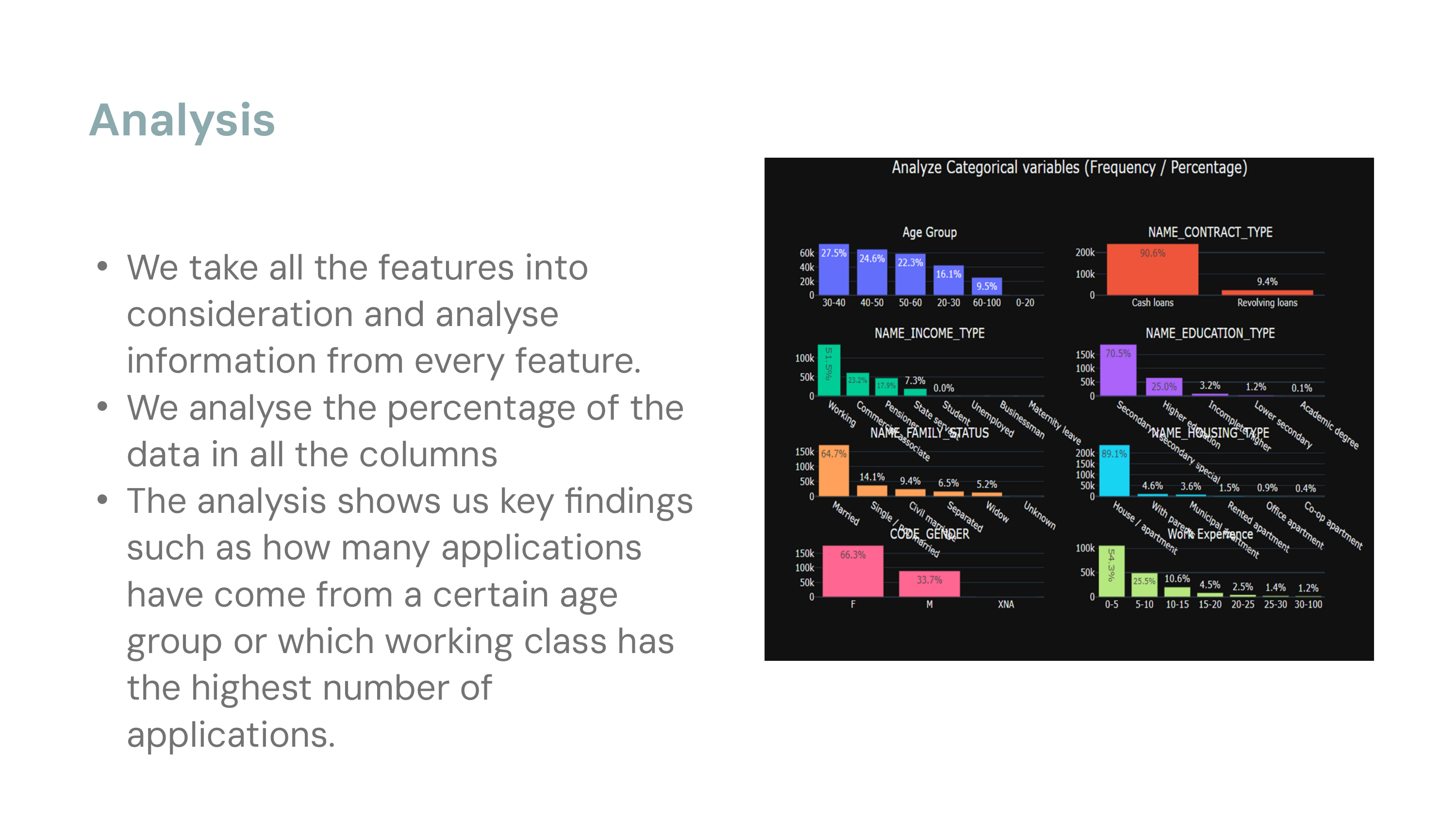

Analysis

We take all the features into consideration and analyse  information from every feature.
We analyse the percentage of the data in all the columns
The analysis shows us key findings such as how many applications have come from a certain age group or which working class has the highest number of applications.